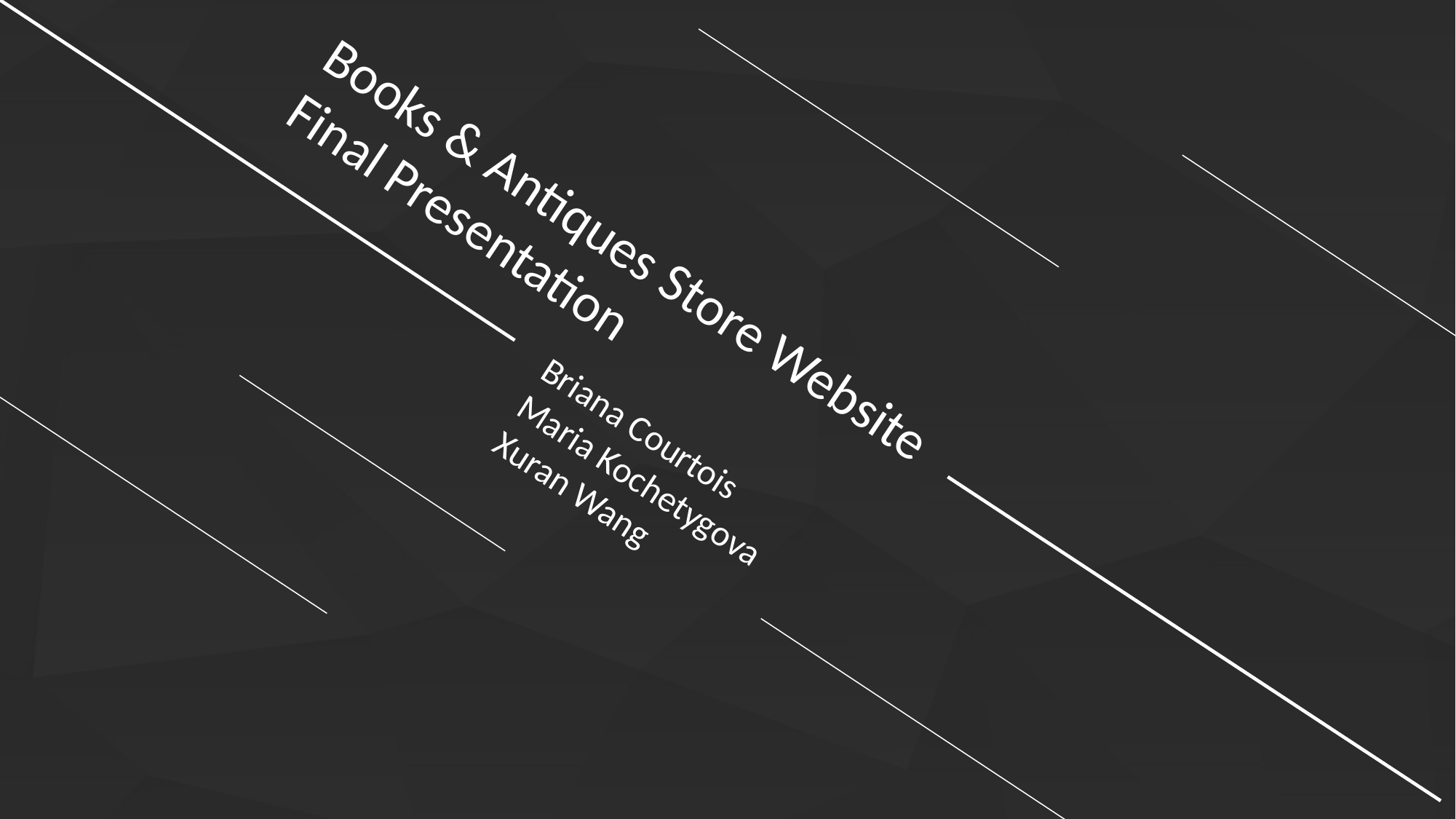

Books & Antiques Store Website
Final Presentation
Briana Courtois
Maria Kochetygova
Xuran Wang